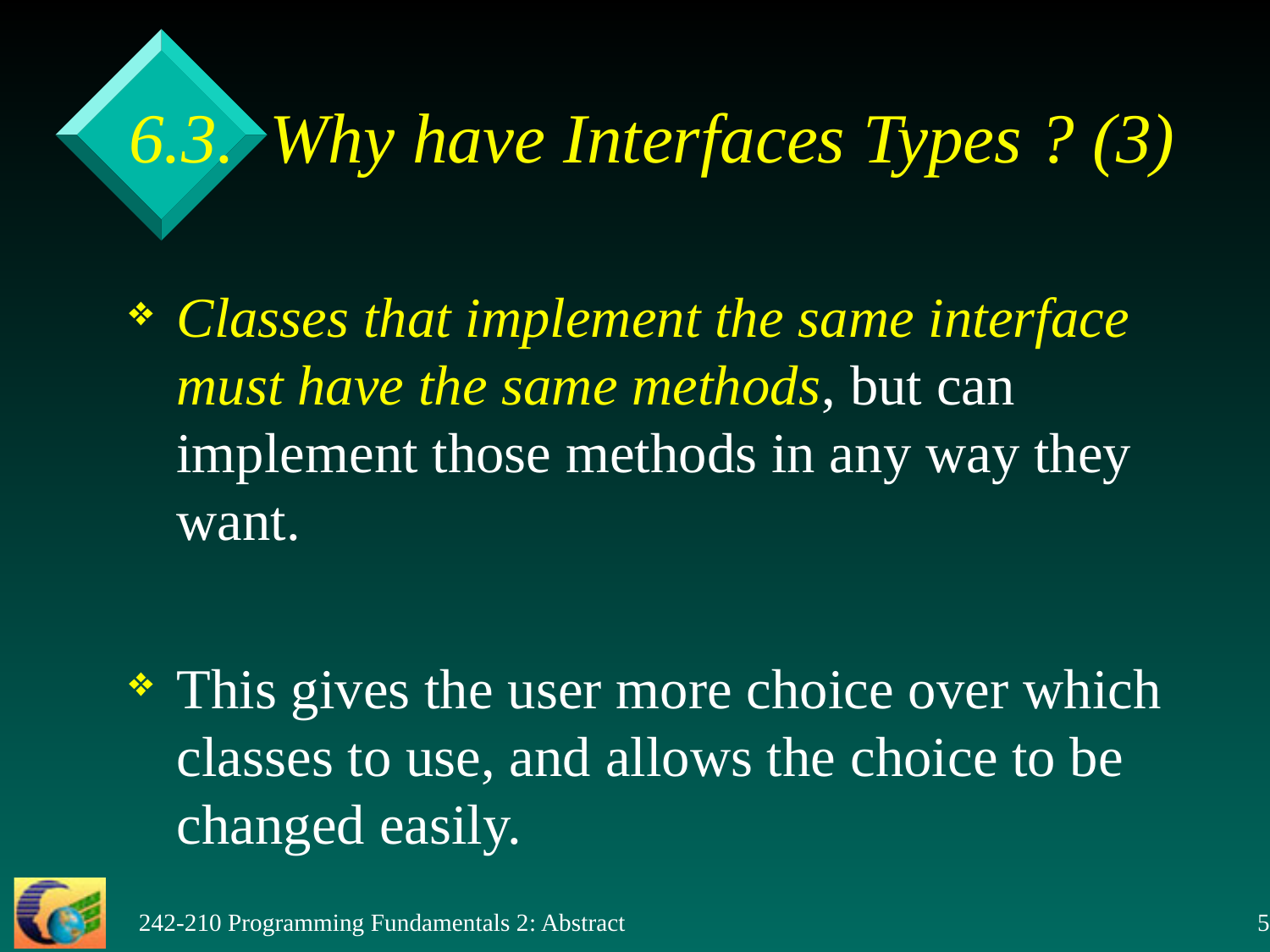

# 6.3.  Why have Interfaces Types ? (3)
Classes that implement the same interface must have the same methods, but can implement those methods in any way they want.

This gives the user more choice over which classes to use, and allows the choice to be changed easily.